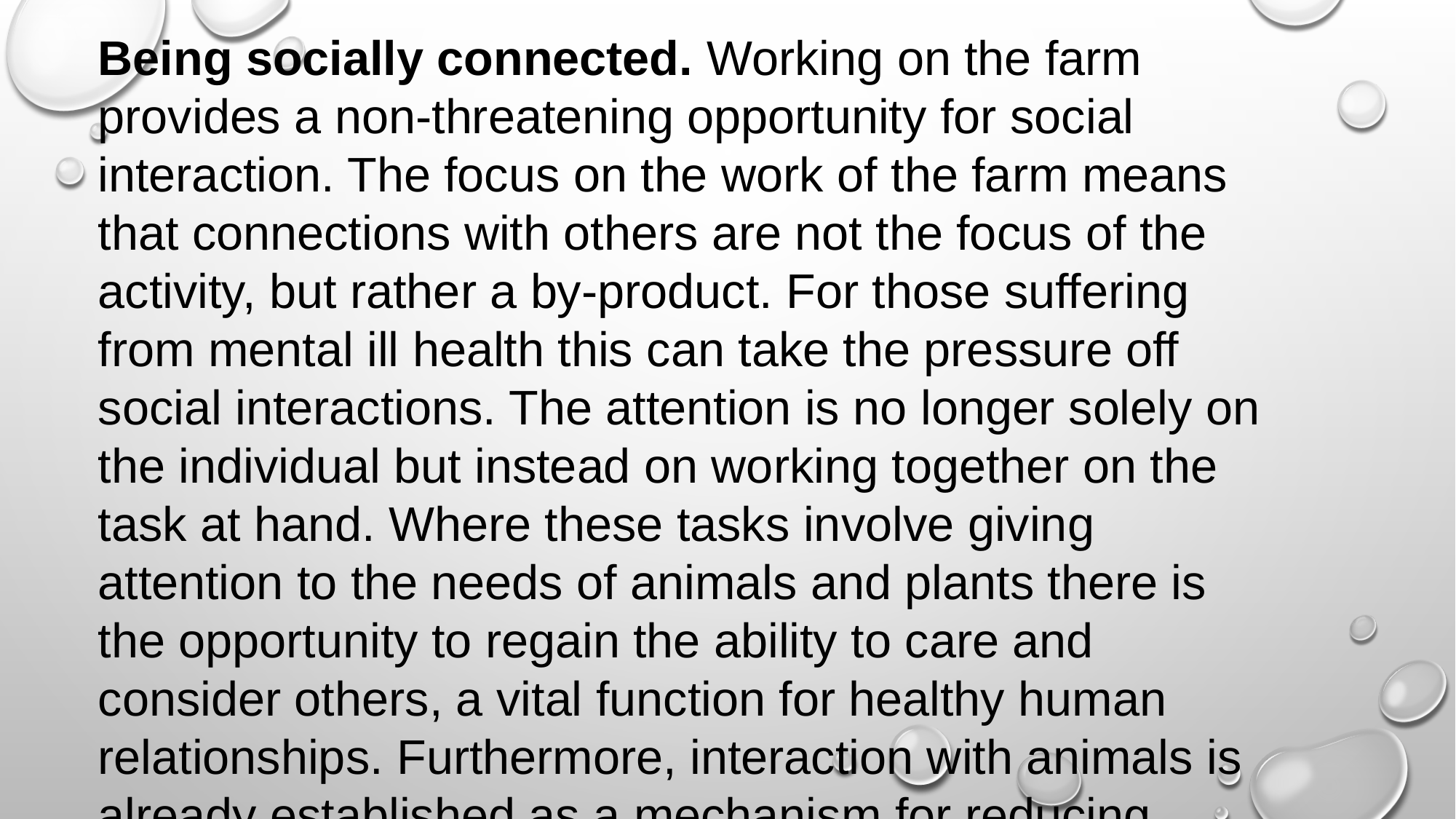

Being socially connected. Working on the farm provides a non-threatening opportunity for social interaction. The focus on the work of the farm means that connections with others are not the focus of the activity, but rather a by-product. For those suffering from mental ill health this can take the pressure off social interactions. The attention is no longer solely on the individual but instead on working together on the task at hand. Where these tasks involve giving attention to the needs of animals and plants there is the opportunity to regain the ability to care and consider others, a vital function for healthy human relationships. Furthermore, interaction with animals is already established as a mechanism for reducing stress and anxiety.